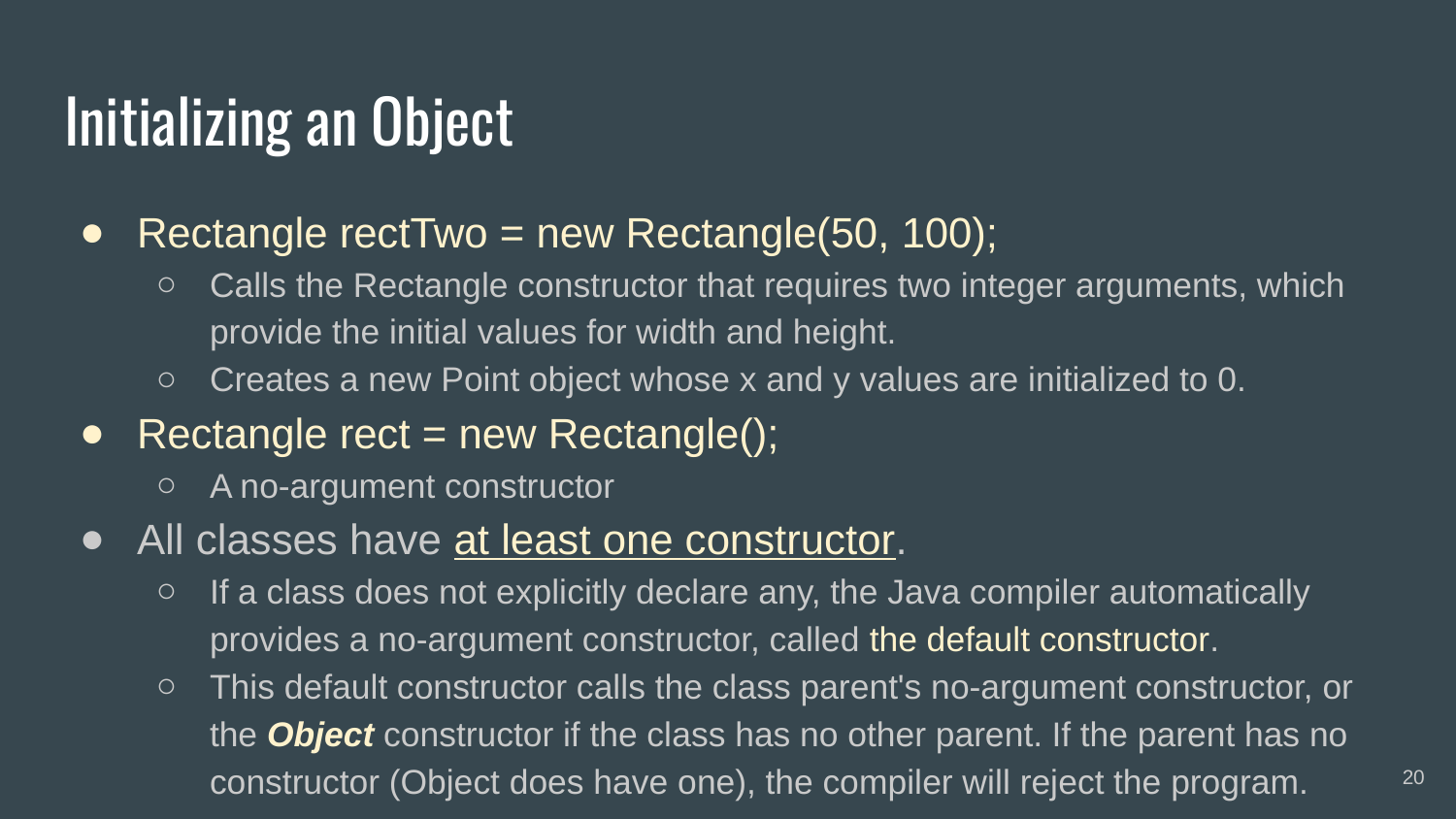

# Initializing an Object
Rectangle rectTwo = new Rectangle(50, 100);
Calls the Rectangle constructor that requires two integer arguments, which provide the initial values for width and height.
Creates a new Point object whose x and y values are initialized to 0.
Rectangle rect = new Rectangle();
A no-argument constructor
All classes have at least one constructor.
If a class does not explicitly declare any, the Java compiler automatically provides a no-argument constructor, called the default constructor.
This default constructor calls the class parent's no-argument constructor, or the Object constructor if the class has no other parent. If the parent has no constructor (Object does have one), the compiler will reject the program.
20